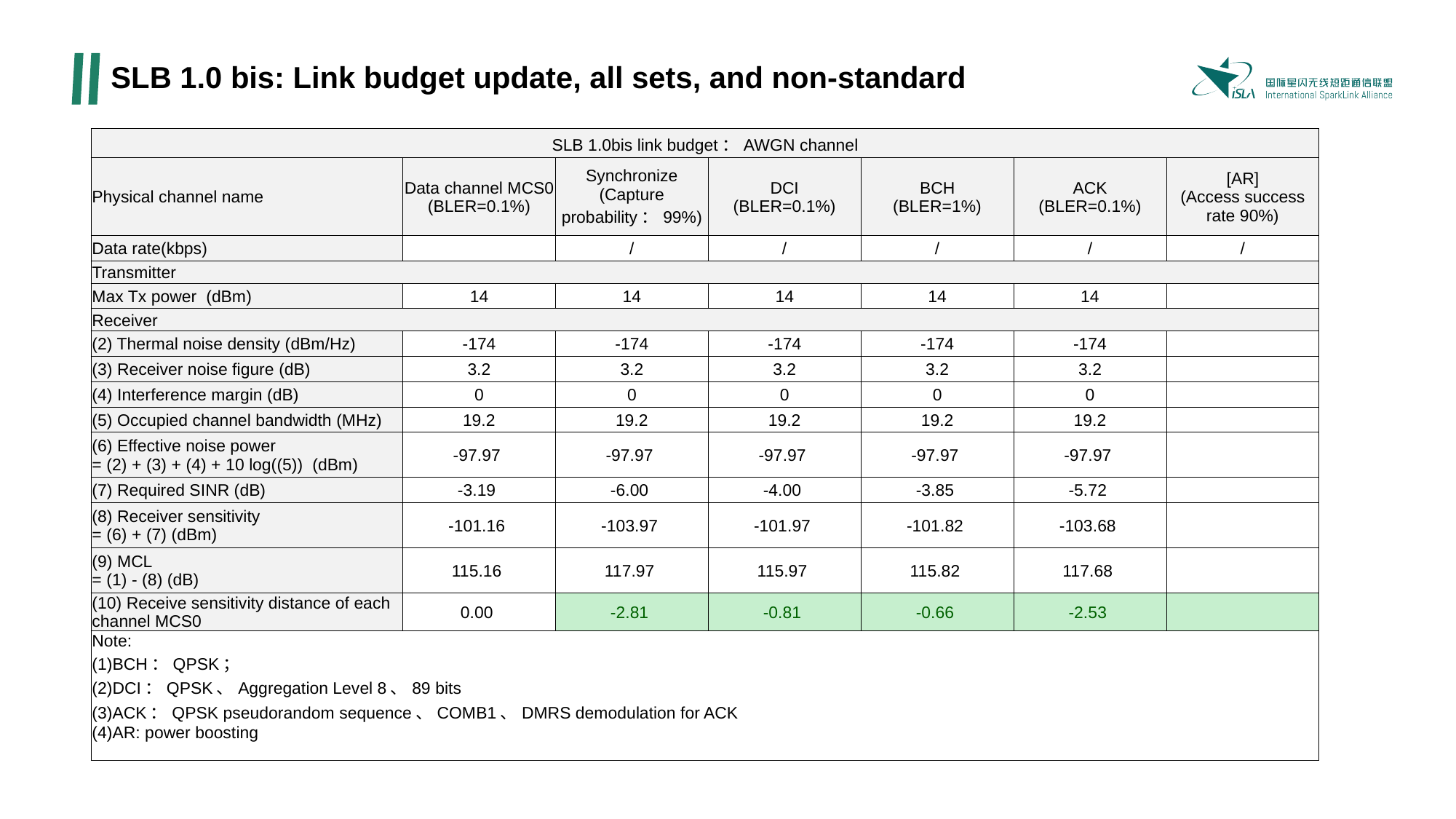

# SLB 1.0 bis: Link budget update, all sets, and non-standard
| SLB 1.0bis link budget：AWGN channel |  |  |  |  |  |  |
| --- | --- | --- | --- | --- | --- | --- |
| Physical channel name | Data channel MCS0 (BLER=0.1%) | Synchronize (Capture probability：99%) | DCI (BLER=0.1%) | BCH (BLER=1%) | ACK (BLER=0.1%) | [AR] (Access success rate 90%) |
| Data rate(kbps) |  | / | / | / | / | / |
| Transmitter |  |  |  |  |  |  |
| Max Tx power (dBm) | 14 | 14 | 14 | 14 | 14 |  |
| Receiver |  |  |  |  |  |  |
| (2) Thermal noise density (dBm/Hz) | -174 | -174 | -174 | -174 | -174 |  |
| (3) Receiver noise figure (dB) | 3.2 | 3.2 | 3.2 | 3.2 | 3.2 |  |
| (4) Interference margin (dB) | 0 | 0 | 0 | 0 | 0 |  |
| (5) Occupied channel bandwidth (MHz) | 19.2 | 19.2 | 19.2 | 19.2 | 19.2 |  |
| (6) Effective noise power = (2) + (3) + (4) + 10 log((5)) (dBm) | -97.97 | -97.97 | -97.97 | -97.97 | -97.97 |  |
| (7) Required SINR (dB) | -3.19 | -6.00 | -4.00 | -3.85 | -5.72 |  |
| (8) Receiver sensitivity = (6) + (7) (dBm) | -101.16 | -103.97 | -101.97 | -101.82 | -103.68 |  |
| (9) MCL = (1) - (8) (dB) | 115.16 | 117.97 | 115.97 | 115.82 | 117.68 |  |
| (10) Receive sensitivity distance of each channel MCS0 | 0.00 | -2.81 | -0.81 | -0.66 | -2.53 |  |
| Note: (1)BCH：QPSK； (2)DCI：QPSK、Aggregation Level 8、89 bits (3)ACK：QPSK pseudorandom sequence、COMB1、DMRS demodulation for ACK (4)AR: power boosting |  |  |  |  |  |  |